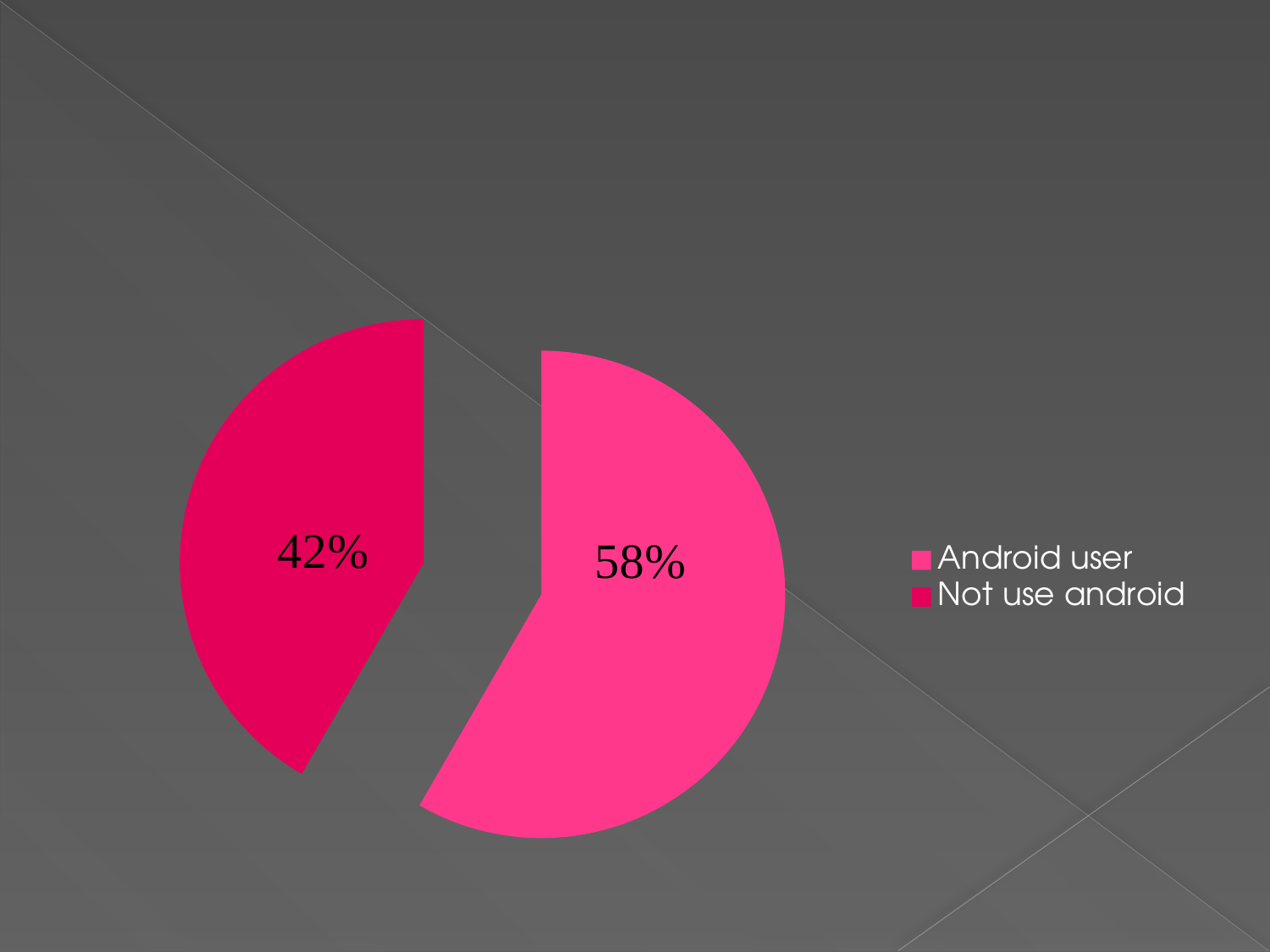

#

### Chart

| Category | Sales |
|---|---|
| Android user | 7.0 |
| Not use android | 5.0 |